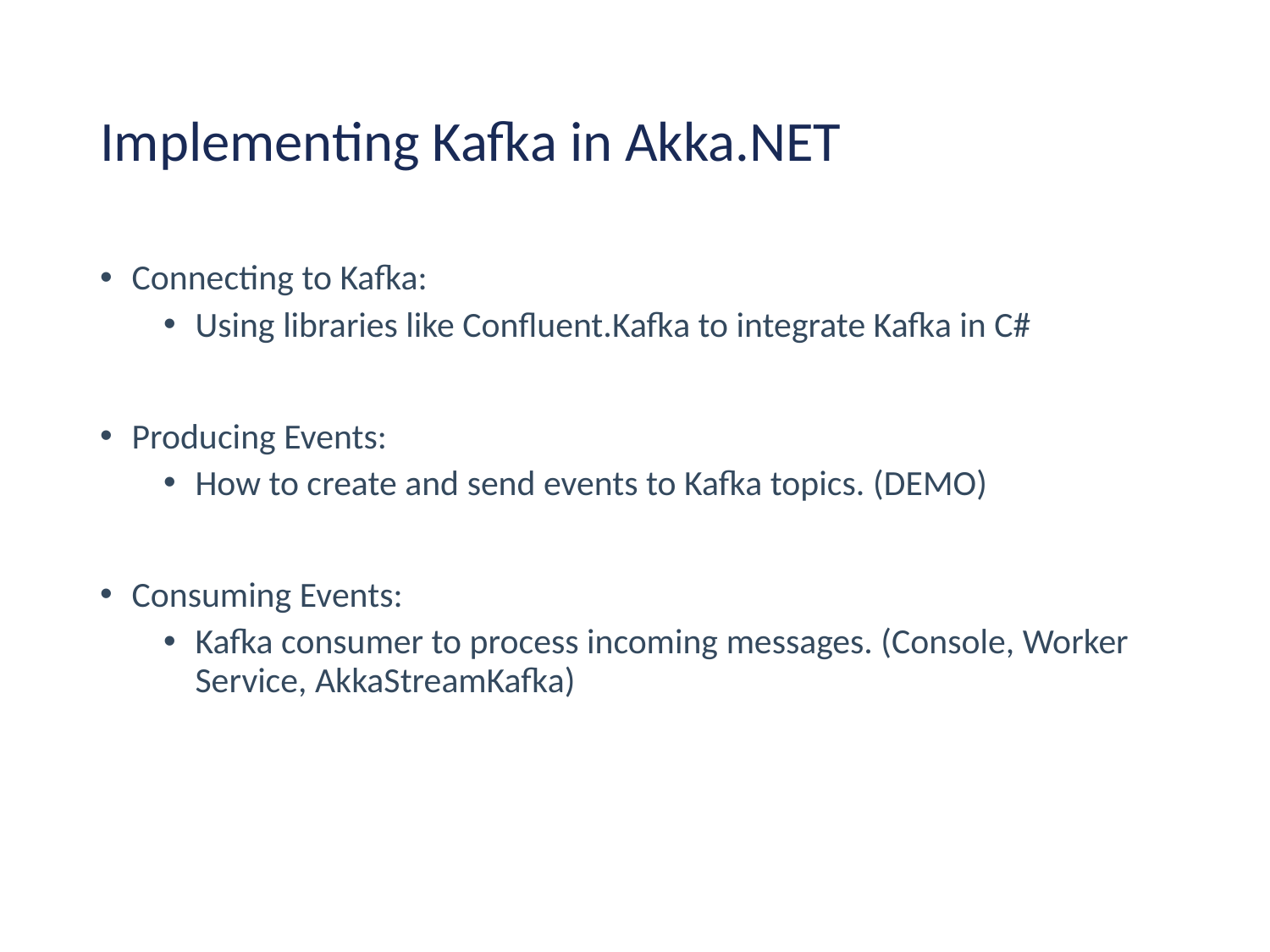

# Implementing Kafka in Akka.NET
Connecting to Kafka:
Using libraries like Confluent.Kafka to integrate Kafka in C#

Producing Events:
How to create and send events to Kafka topics. (DEMO)

Consuming Events:
Kafka consumer to process incoming messages. (Console, Worker Service, AkkaStreamKafka)